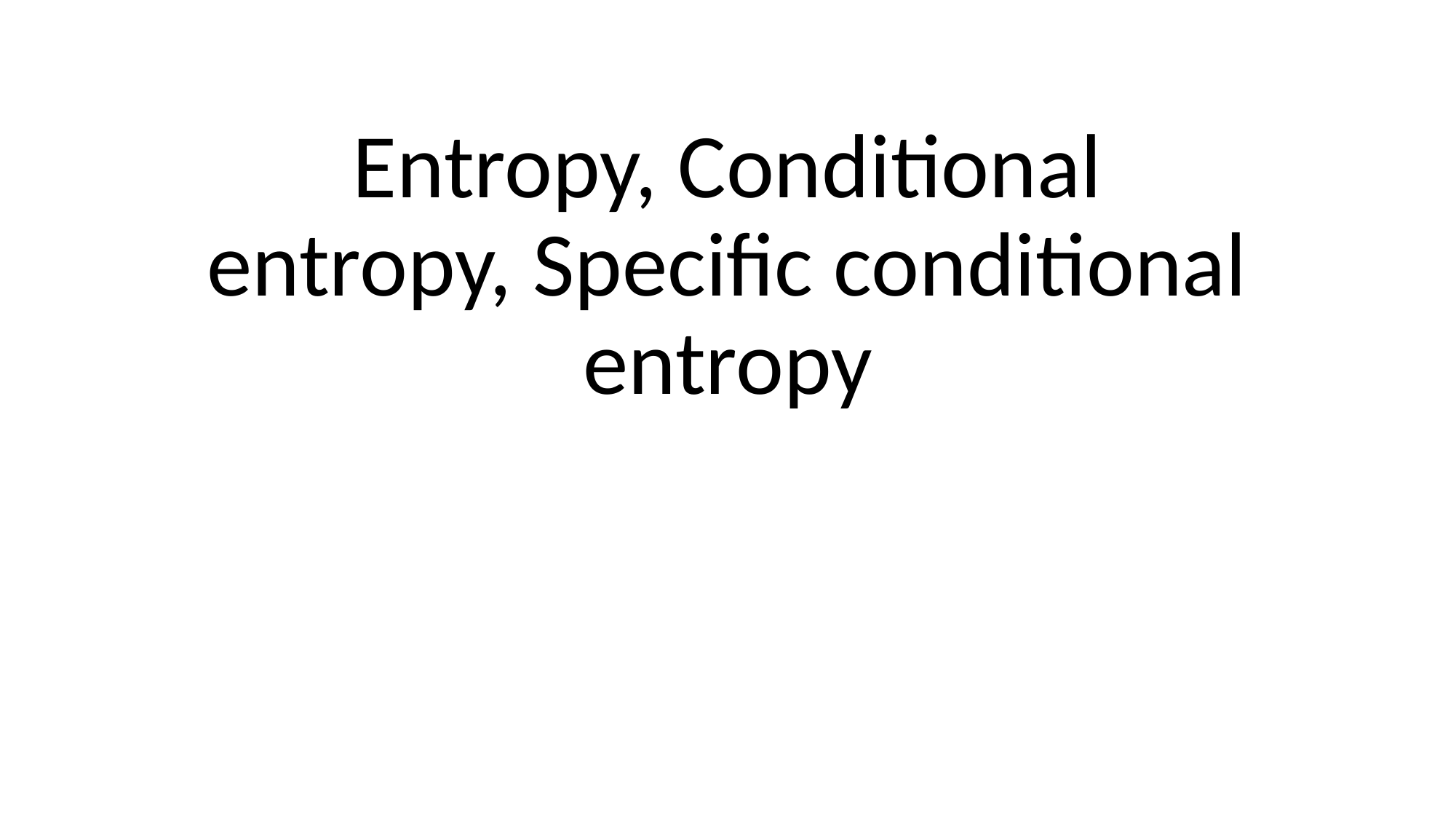

# Entropy, Conditional entropy, Specific conditional entropy